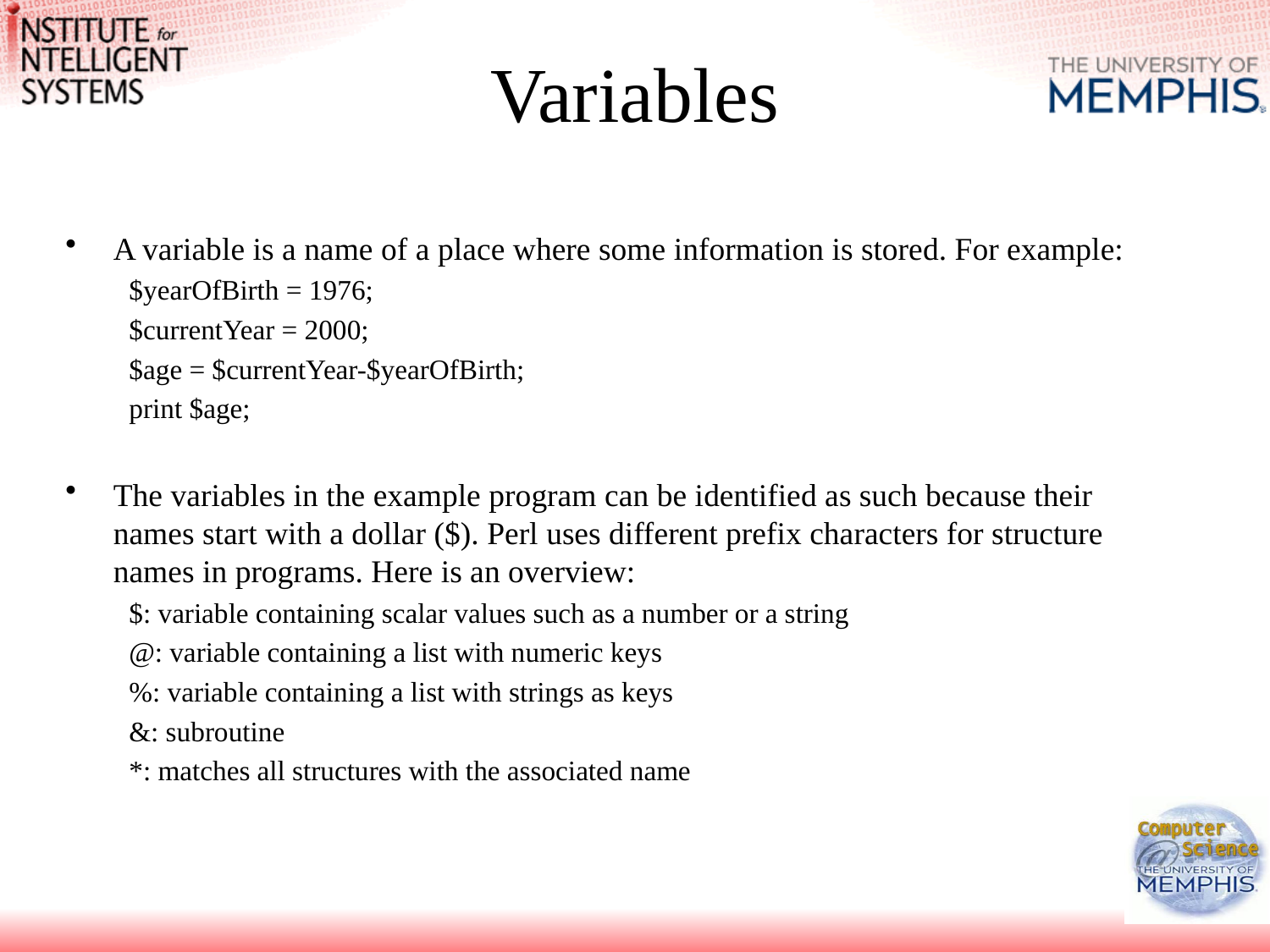

# Variables
A variable is a name of a place where some information is stored. For example:
$yearOfBirth = 1976;
$currentYear = 2000;
$age = $currentYear-$yearOfBirth;
print $age;

The variables in the example program can be identified as such because their names start with a dollar ($). Perl uses different prefix characters for structure names in programs. Here is an overview:
$: variable containing scalar values such as a number or a string
@: variable containing a list with numeric keys
%: variable containing a list with strings as keys
&: subroutine
*: matches all structures with the associated name